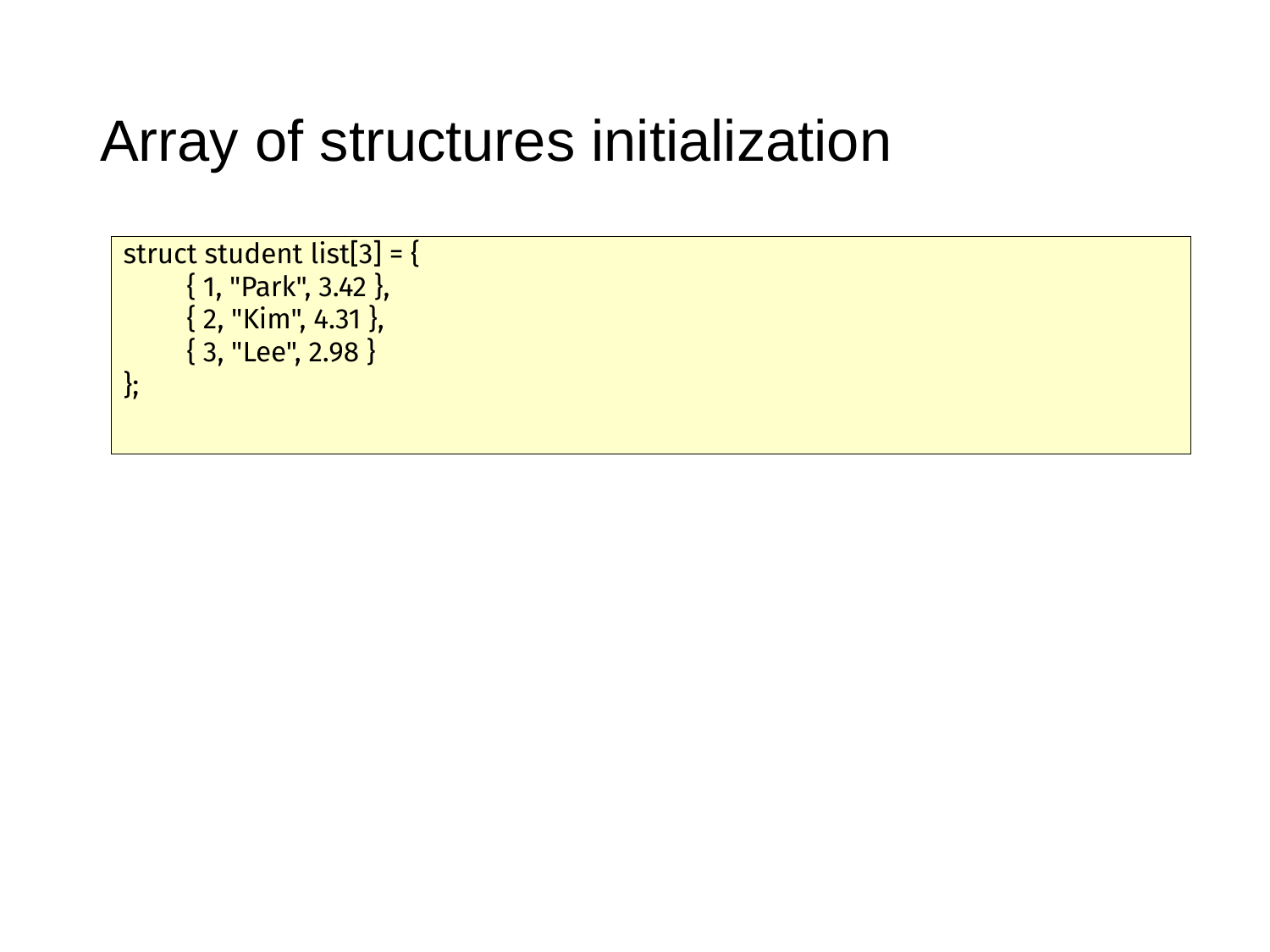

# Array of structures initialization
struct student list[3] = {
{ 1, "Park", 3.42 },
{ 2, "Kim", 4.31 },
{ 3, "Lee", 2.98 }
};